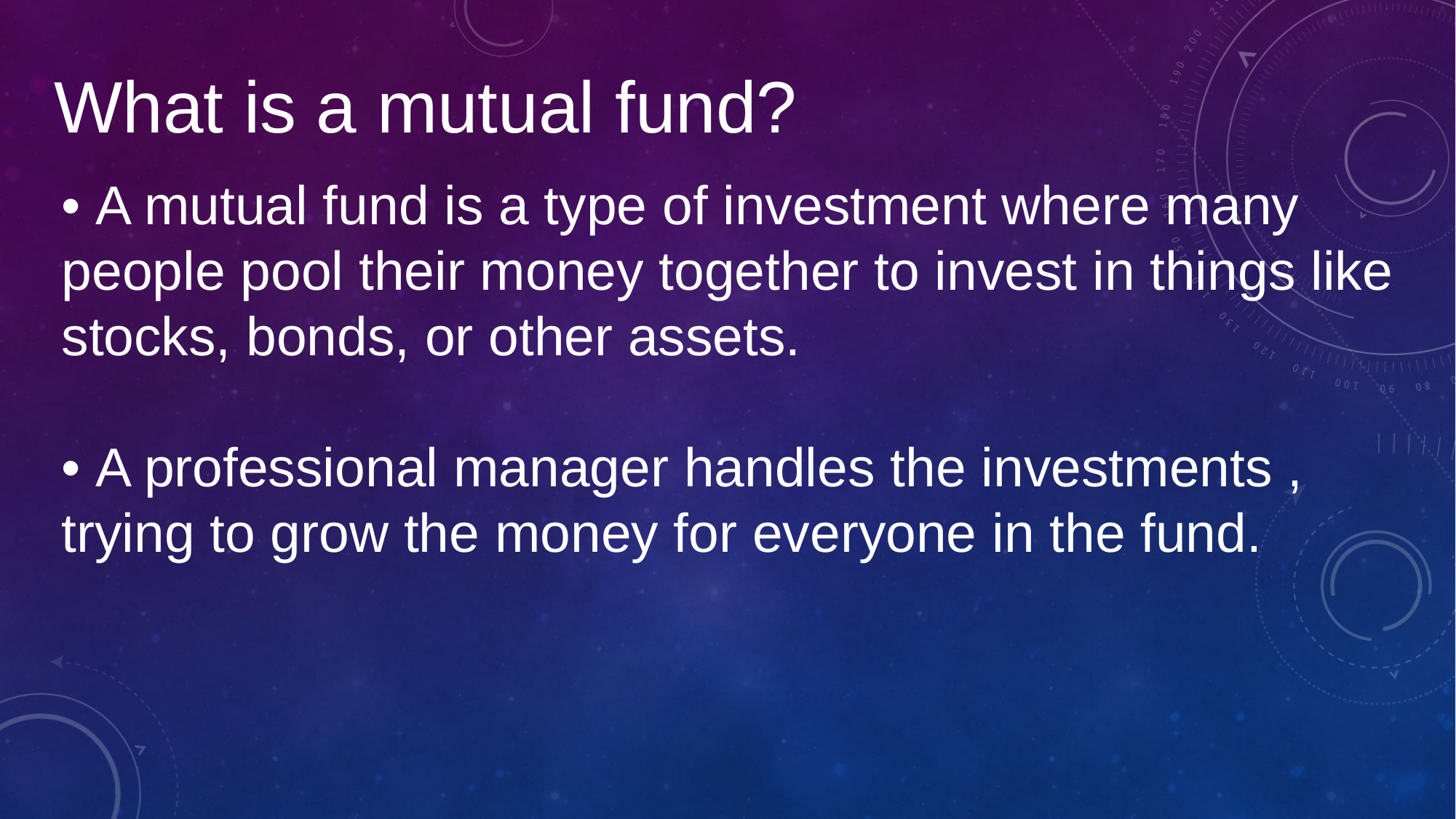

What is a mutual fund?
• A mutual fund is a type of investment where many people pool their money together to invest in things like stocks, bonds, or other assets.

• A professional manager handles the investments , trying to grow the money for everyone in the fund.